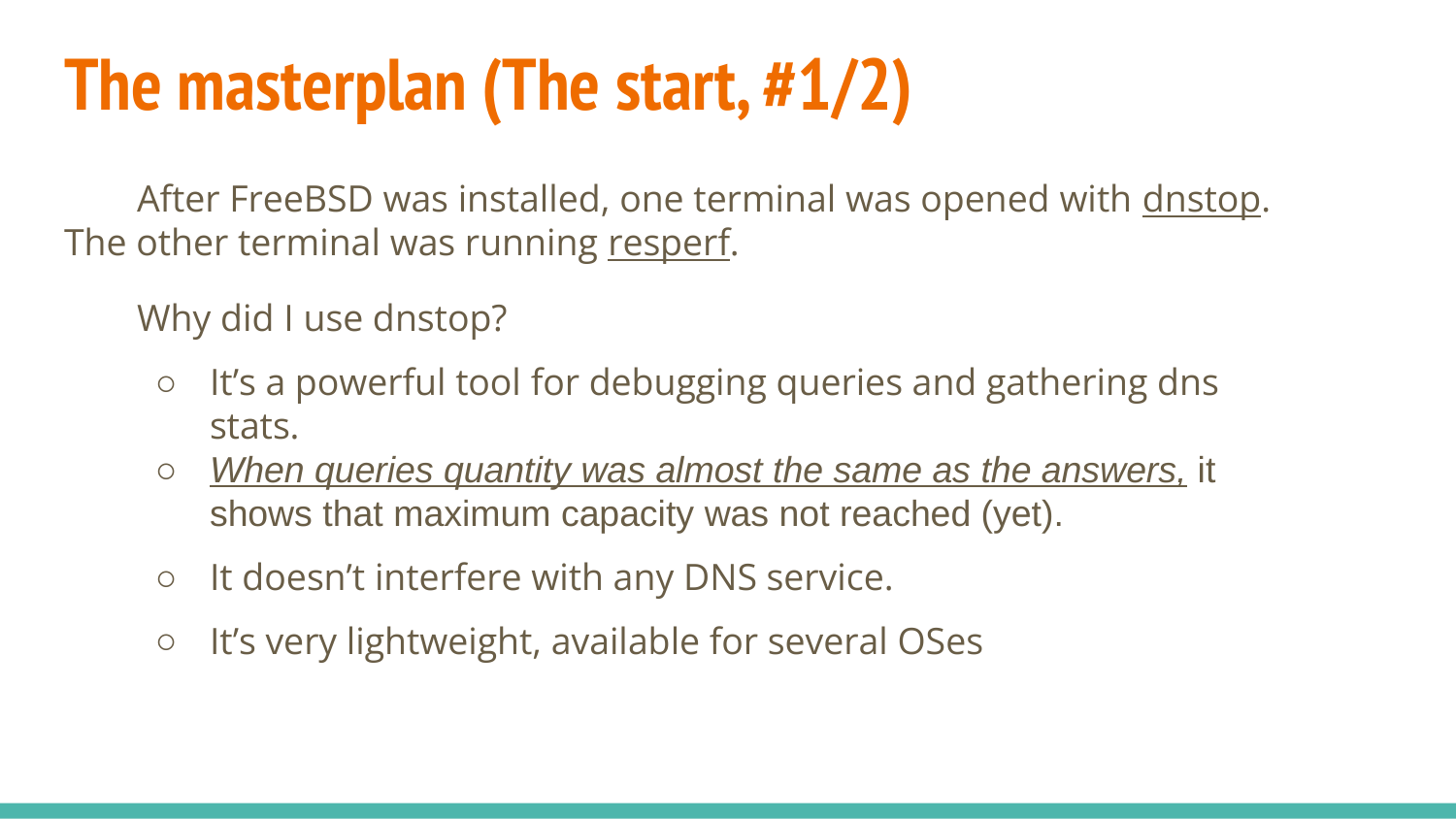

# The masterplan (The start, #1/2)
After FreeBSD was installed, one terminal was opened with dnstop. The other terminal was running resperf.
Why did I use dnstop?
It’s a powerful tool for debugging queries and gathering dns stats.
When queries quantity was almost the same as the answers, it shows that maximum capacity was not reached (yet).
It doesn’t interfere with any DNS service.
It’s very lightweight, available for several OSes